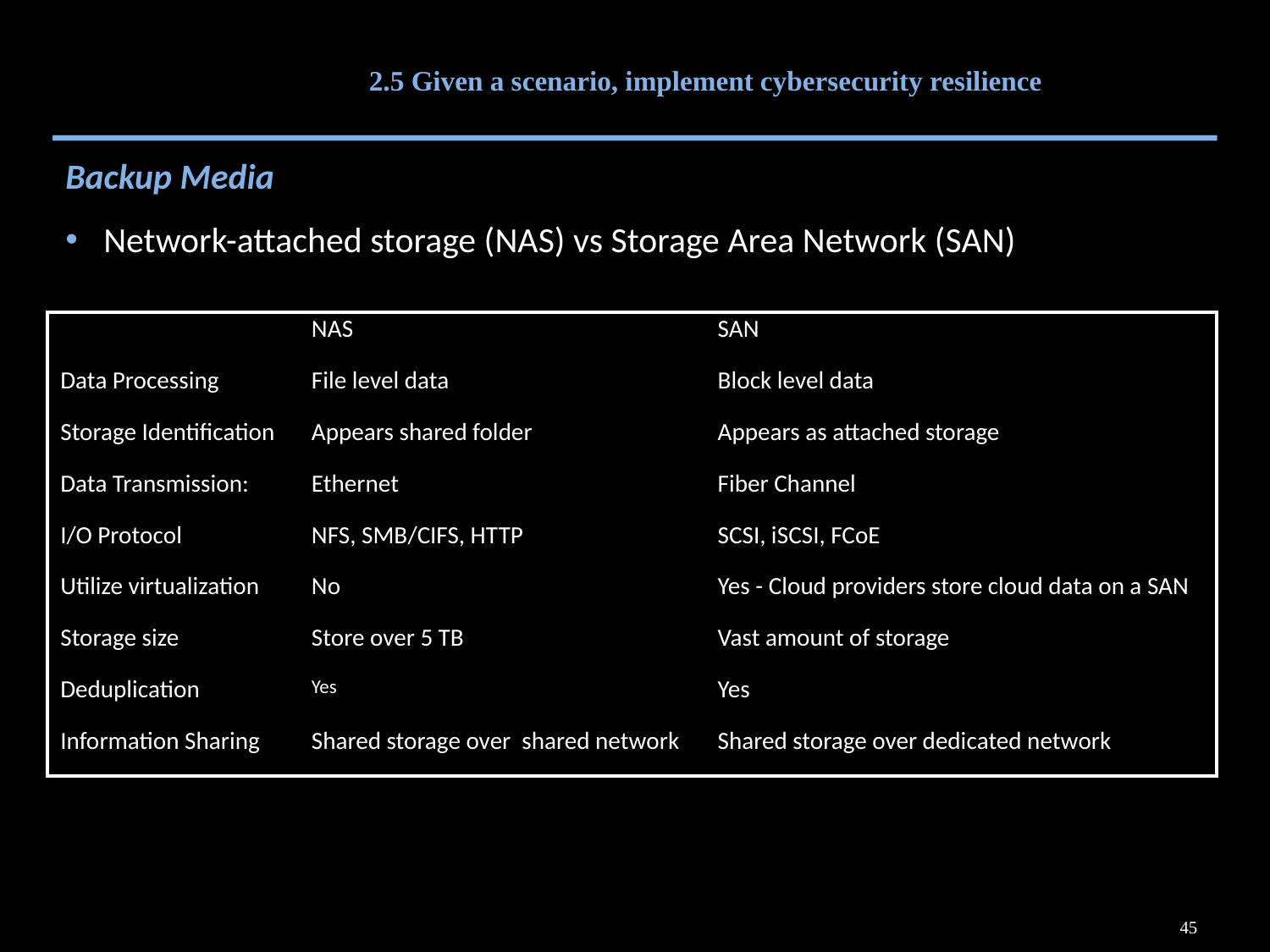

# 2.5 Given a scenario, implement cybersecurity resilience
Backup Media
Network-attached storage (NAS) vs Storage Area Network (SAN)

|  | NAS | SAN |
| --- | --- | --- |
| Data Processing | File level data | Block level data |
| Storage Identification | Appears shared folder | Appears as attached storage |
| Data Transmission: | Ethernet | Fiber Channel |
| I/O Protocol | NFS, SMB/CIFS, HTTP | SCSI, iSCSI, FCoE |
| Utilize virtualization | No | Yes - Cloud providers store cloud data on a SAN |
| Storage size | Store over 5 TB | Vast amount of storage |
| Deduplication | Yes | Yes |
| Information Sharing | Shared storage over shared network | Shared storage over dedicated network |
45